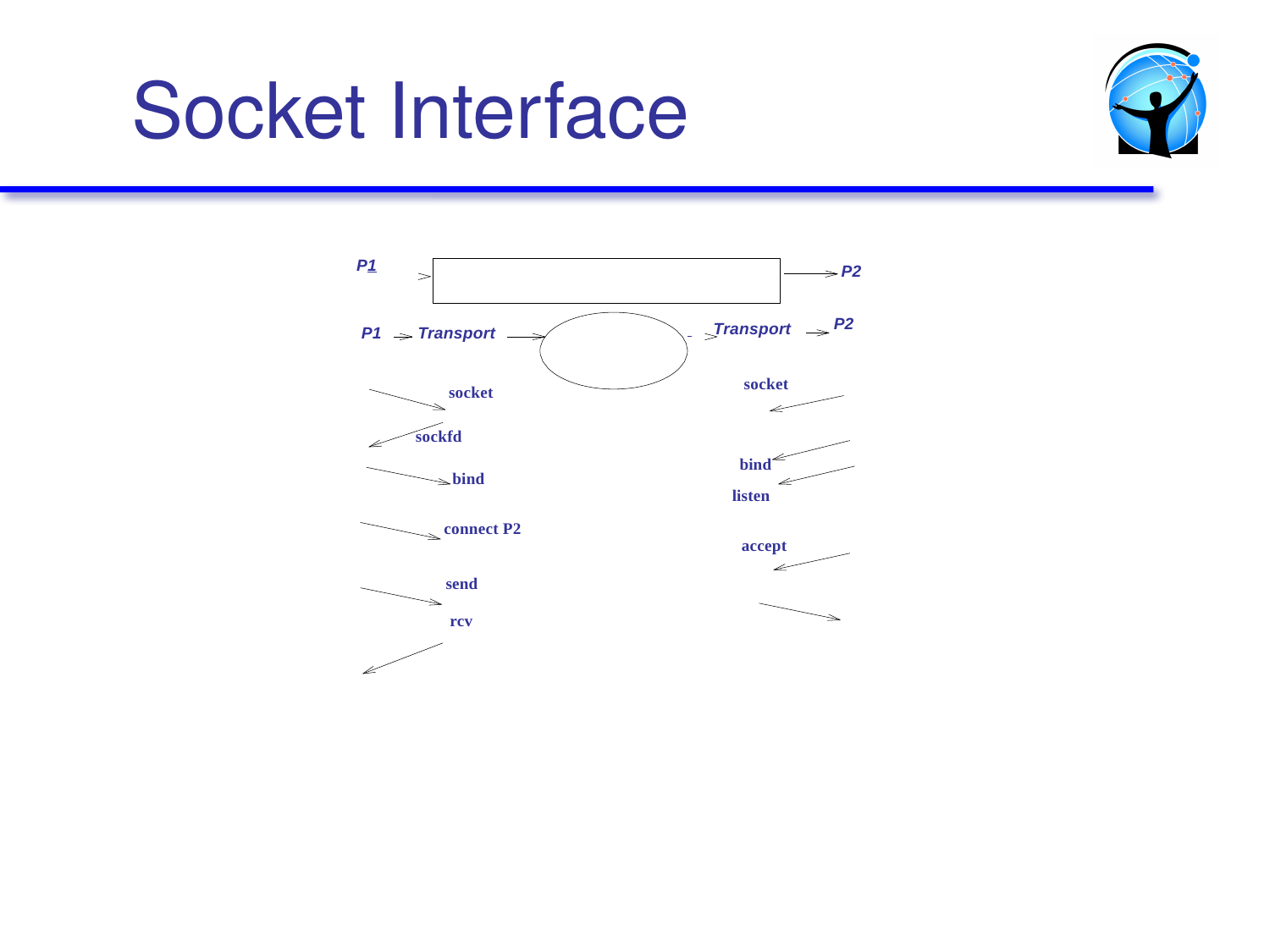

Socket Interface
P1

P2

P2
 	Transport
P1	  Transport

socket
socket

sockfd

bind  listen

bind

connect P2
            accept
send
 rcv